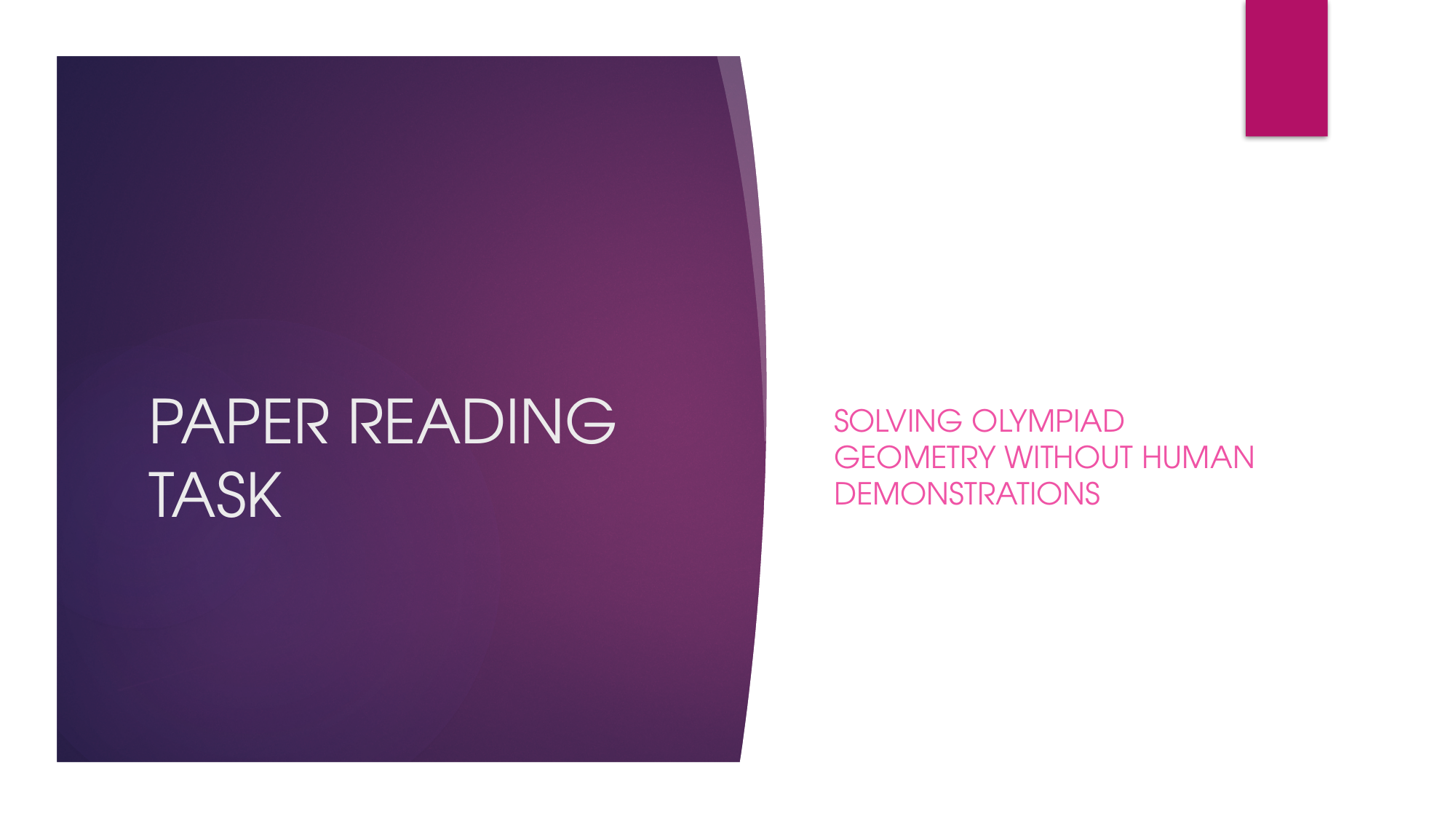

Solving Olympiad geometry without human demonstrations
# PAPER READING TASK